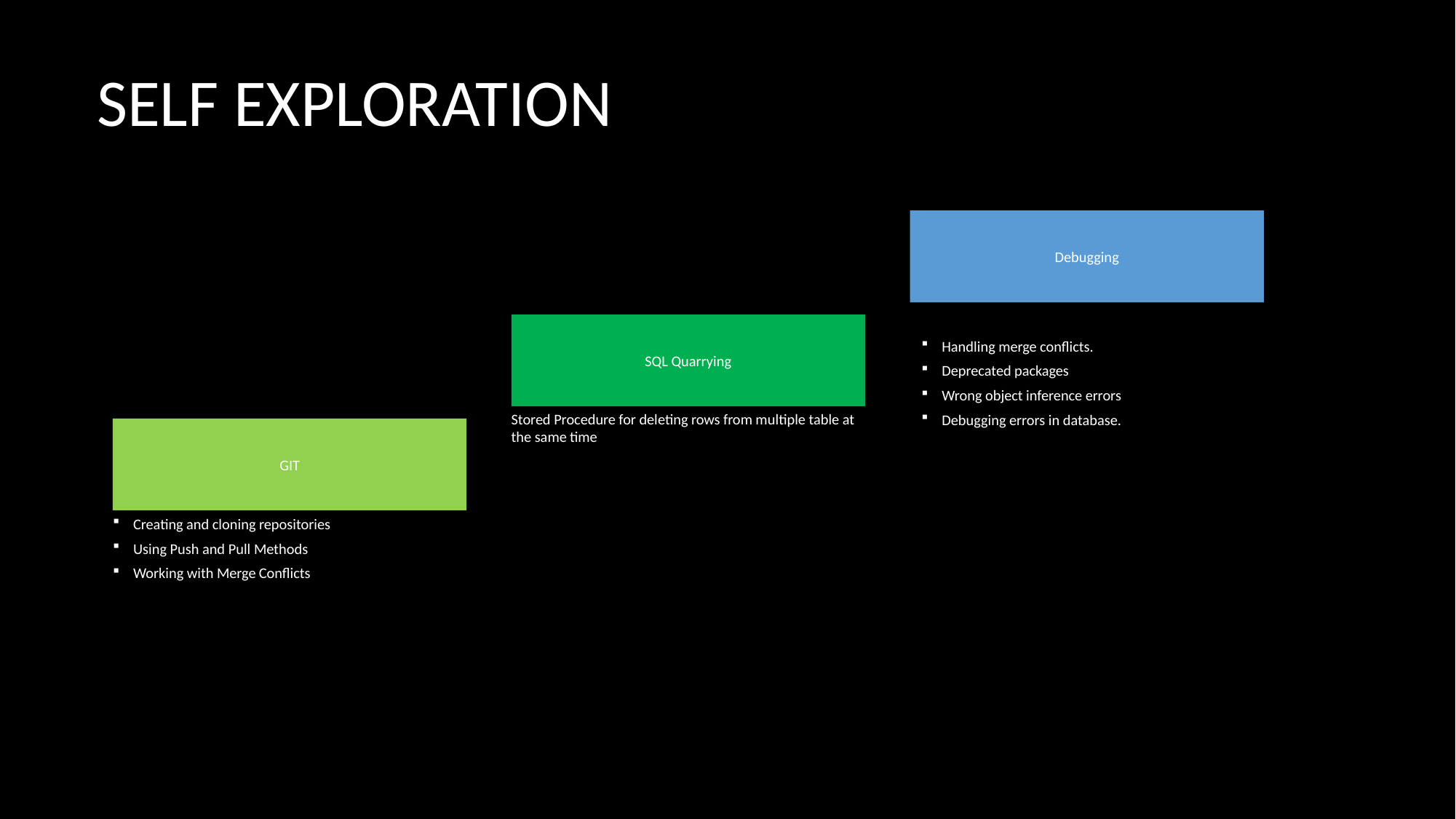

# SELF EXPLORATION
Debugging
SQL Quarrying
Handling merge conflicts.
Deprecated packages
Wrong object inference errors
Debugging errors in database.

Stored Procedure for deleting rows from multiple table at the same time

GIT
Creating and cloning repositories
Using Push and Pull Methods
Working with Merge Conflicts